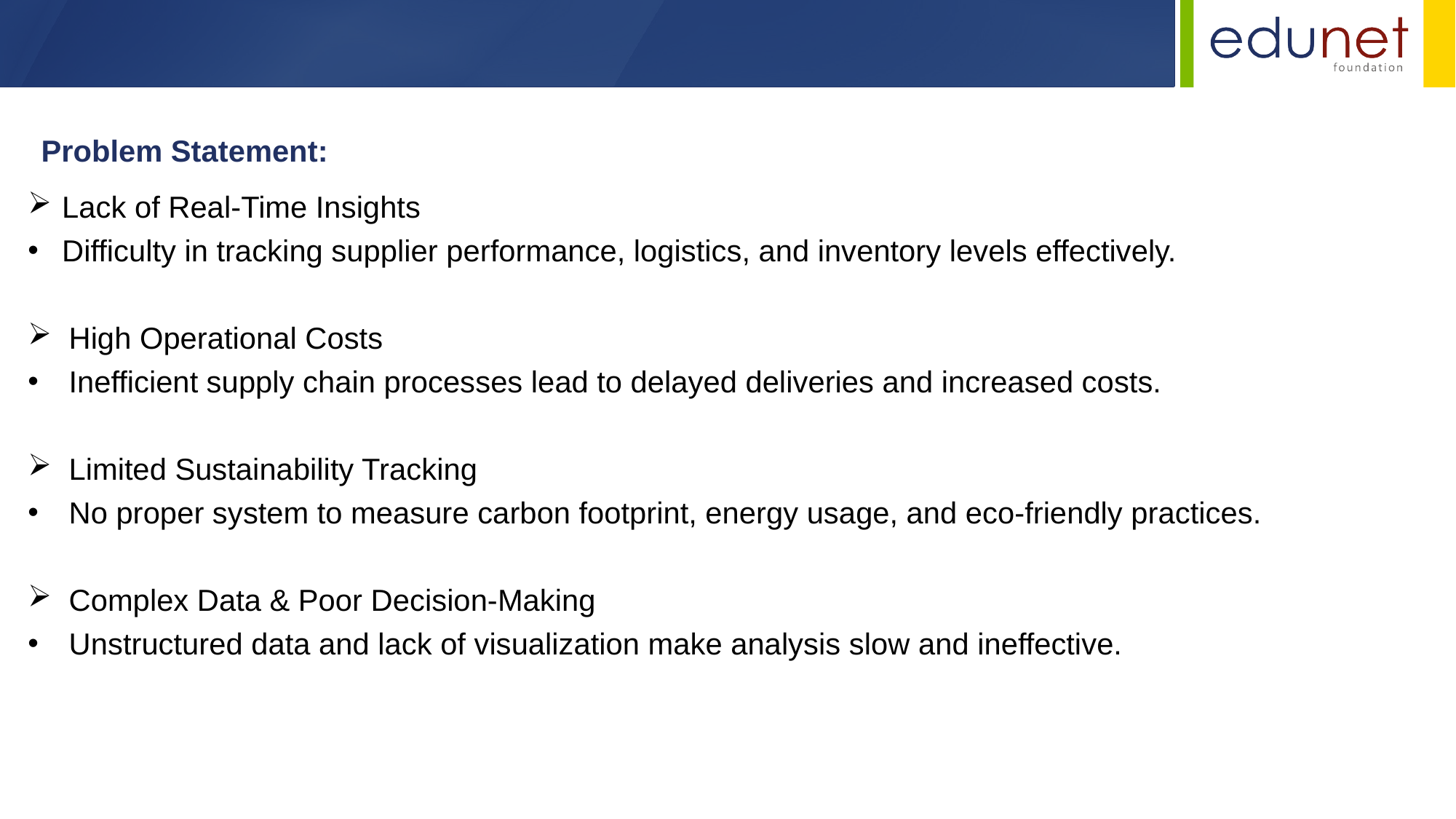

Lack of Real-Time Insights
Difficulty in tracking supplier performance, logistics, and inventory levels effectively.

High Operational Costs
Inefficient supply chain processes lead to delayed deliveries and increased costs.

Limited Sustainability Tracking
No proper system to measure carbon footprint, energy usage, and eco-friendly practices.

Complex Data & Poor Decision-Making
Unstructured data and lack of visualization make analysis slow and ineffective.

Problem Statement: